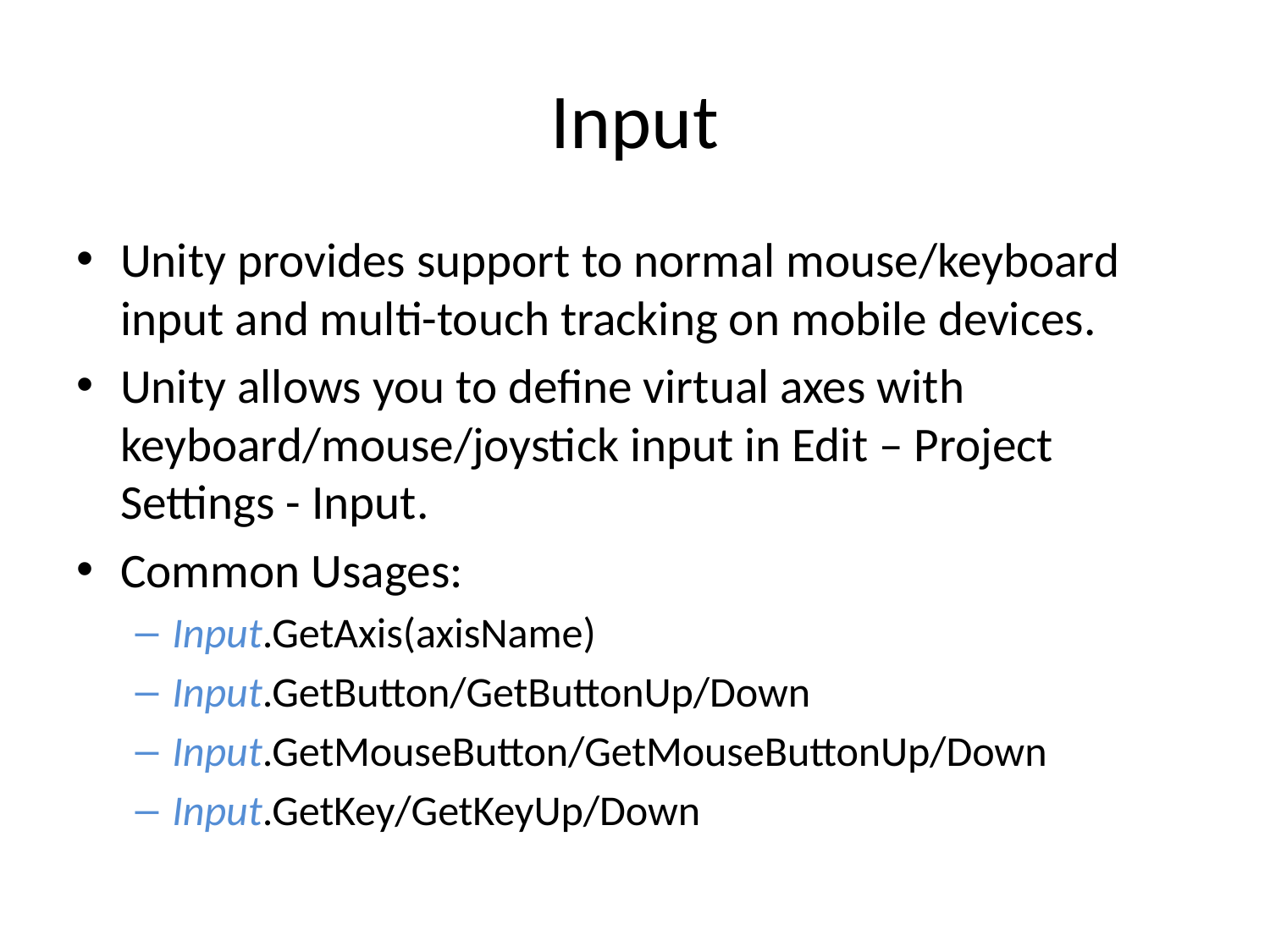

# Input
Unity provides support to normal mouse/keyboard input and multi-touch tracking on mobile devices.
Unity allows you to define virtual axes with keyboard/mouse/joystick input in Edit – Project Settings - Input.
Common Usages:
Input.GetAxis(axisName)
Input.GetButton/GetButtonUp/Down
Input.GetMouseButton/GetMouseButtonUp/Down
Input.GetKey/GetKeyUp/Down